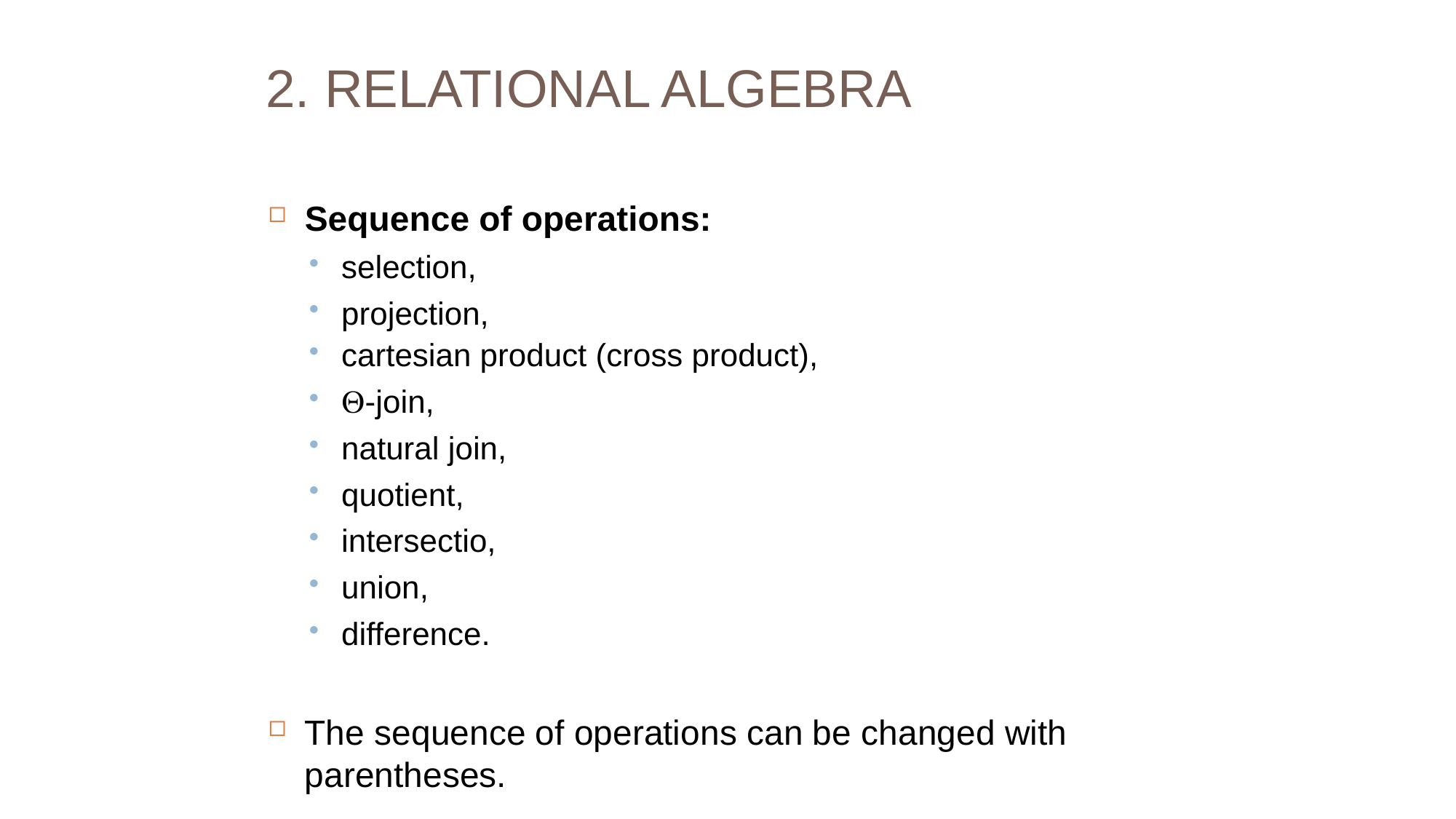

2. RELATIONAL ALGEBRA
32
Sequence of operations:
selection,
projection,
cartesian product (cross product),
Θ-join,
natural join,
quotient,
intersectio,
union,
difference.

The sequence of operations can be changed with parentheses.